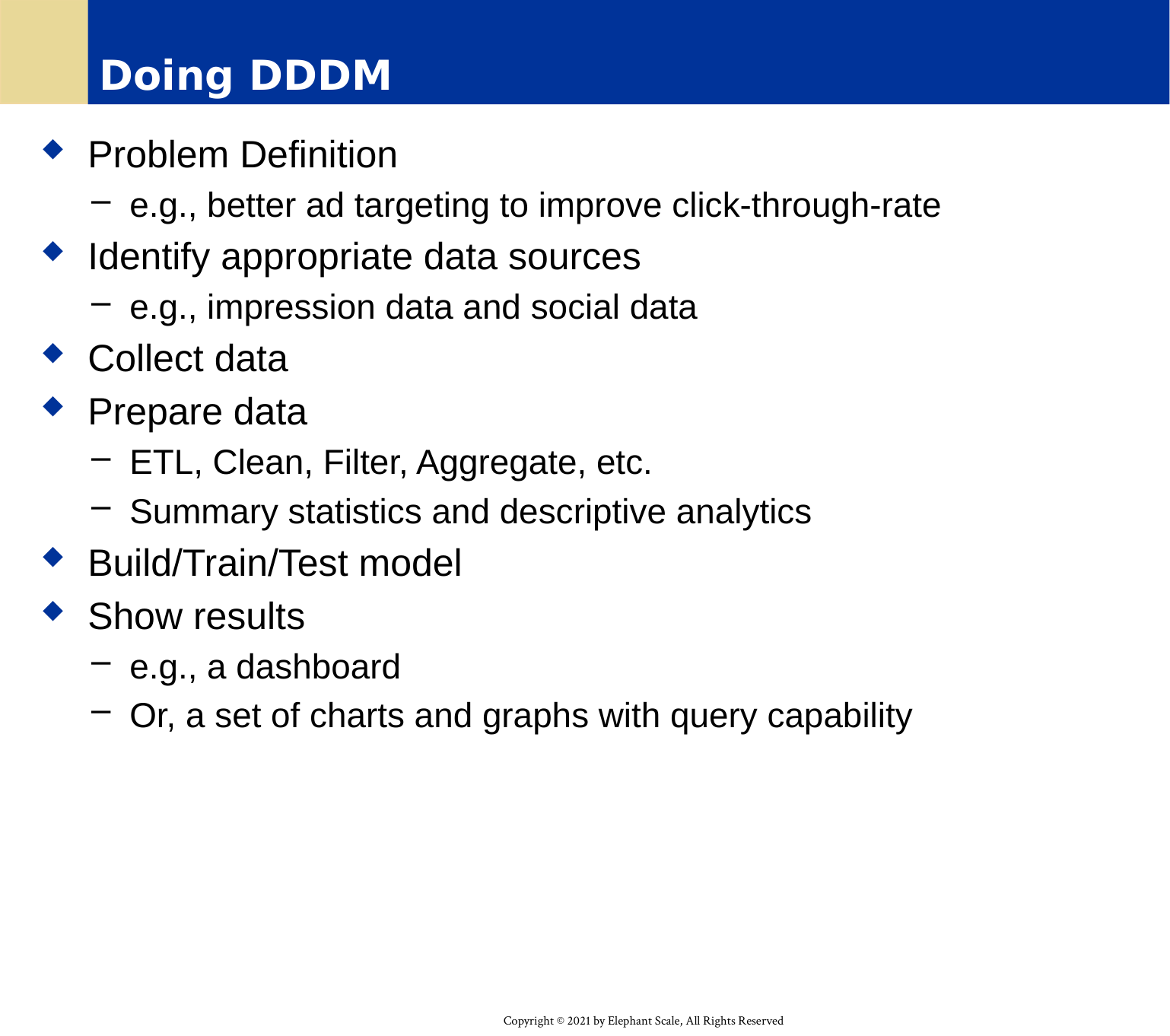

# Doing DDDM
 Problem Definition
 e.g., better ad targeting to improve click-through-rate
 Identify appropriate data sources
 e.g., impression data and social data
 Collect data
 Prepare data
 ETL, Clean, Filter, Aggregate, etc.
 Summary statistics and descriptive analytics
 Build/Train/Test model
 Show results
 e.g., a dashboard
 Or, a set of charts and graphs with query capability
Copyright © 2021 by Elephant Scale, All Rights Reserved